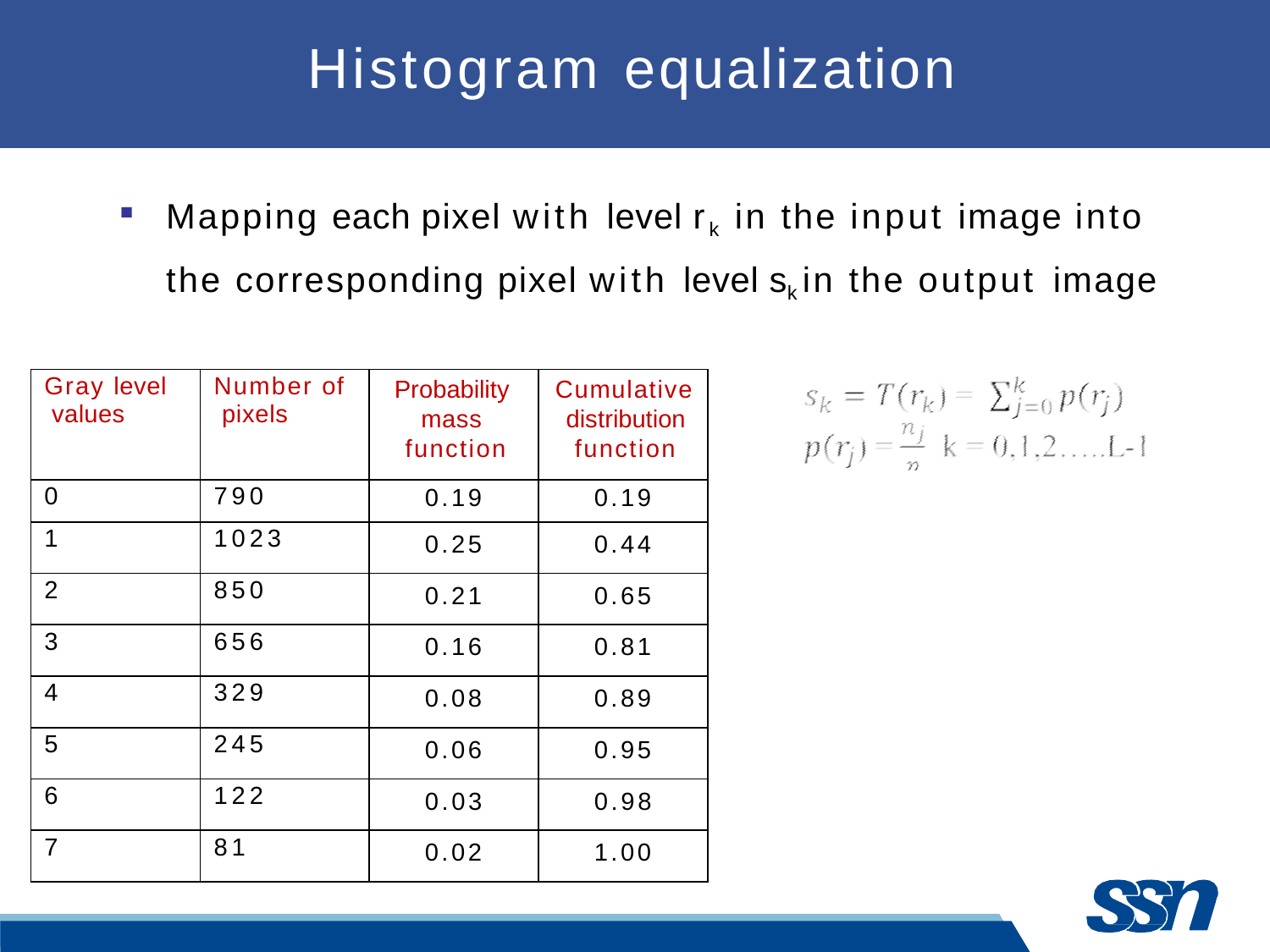

# Histogram equalization
Mapping each pixel with level rk in the input image into
the corresponding pixel with level sk in the output image
| Gray level values | Number of pixels | Probability mass function | Cumulative distribution function |
| --- | --- | --- | --- |
| 0 | 790 | 0.19 | 0.19 |
| 1 | 1023 | 0.25 | 0.44 |
| 2 | 850 | 0.21 | 0.65 |
| 3 | 656 | 0.16 | 0.81 |
| 4 | 329 | 0.08 | 0.89 |
| 5 | 245 | 0.06 | 0.95 |
| 6 | 122 | 0.03 | 0.98 |
| 7 | 81 | 0.02 | 1.00 |